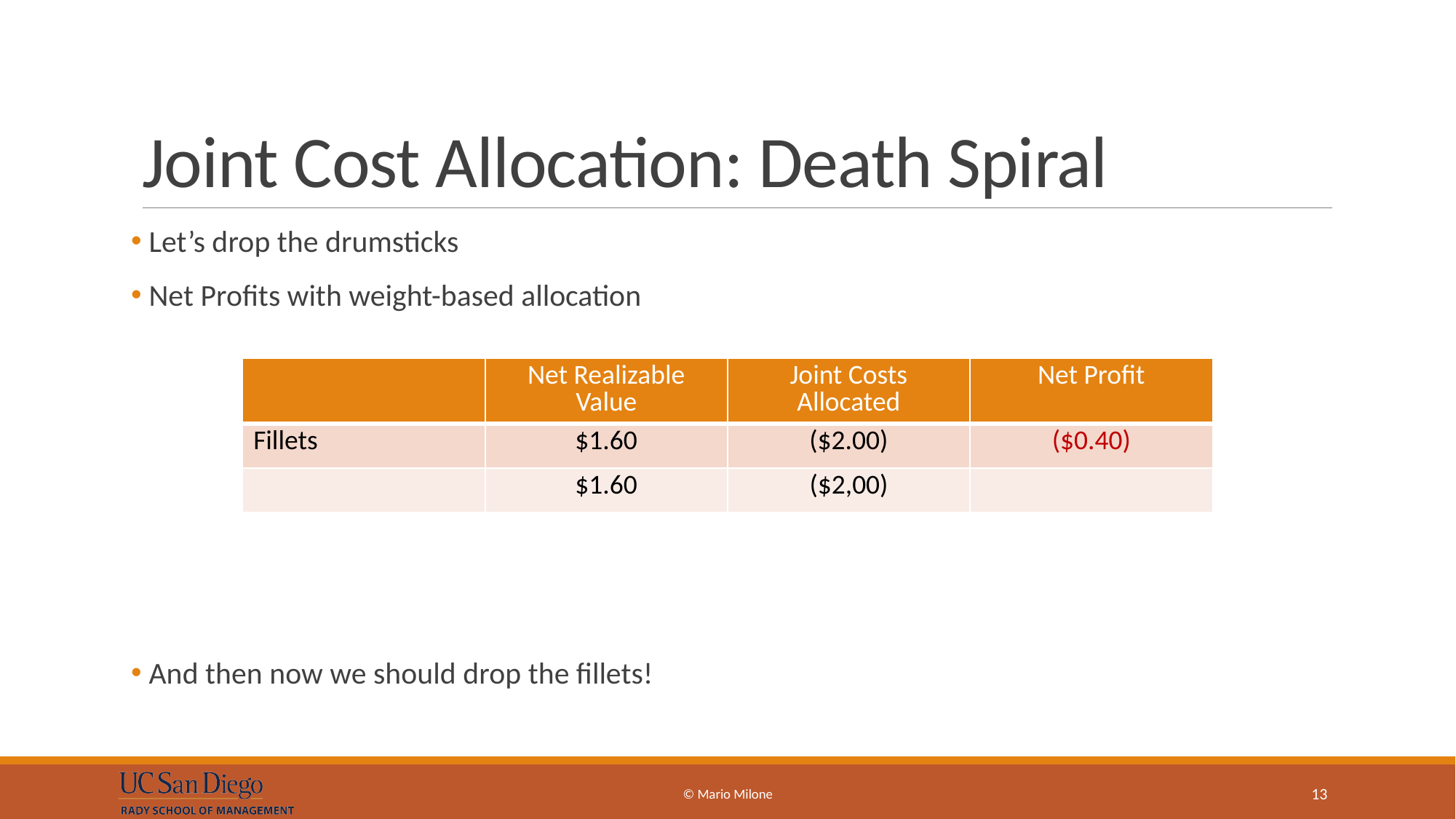

# Joint Cost Allocation: Death Spiral
 Let’s drop the drumsticks
 Net Profits with weight-based allocation

 And then now we should drop the fillets!
|  | Net Realizable Value | Joint Costs Allocated | Net Profit |
| --- | --- | --- | --- |
| Fillets | $1.60 | ($2.00) | ($0.40) |
|  | $1.60 | ($2,00) |  |
© Mario Milone
13